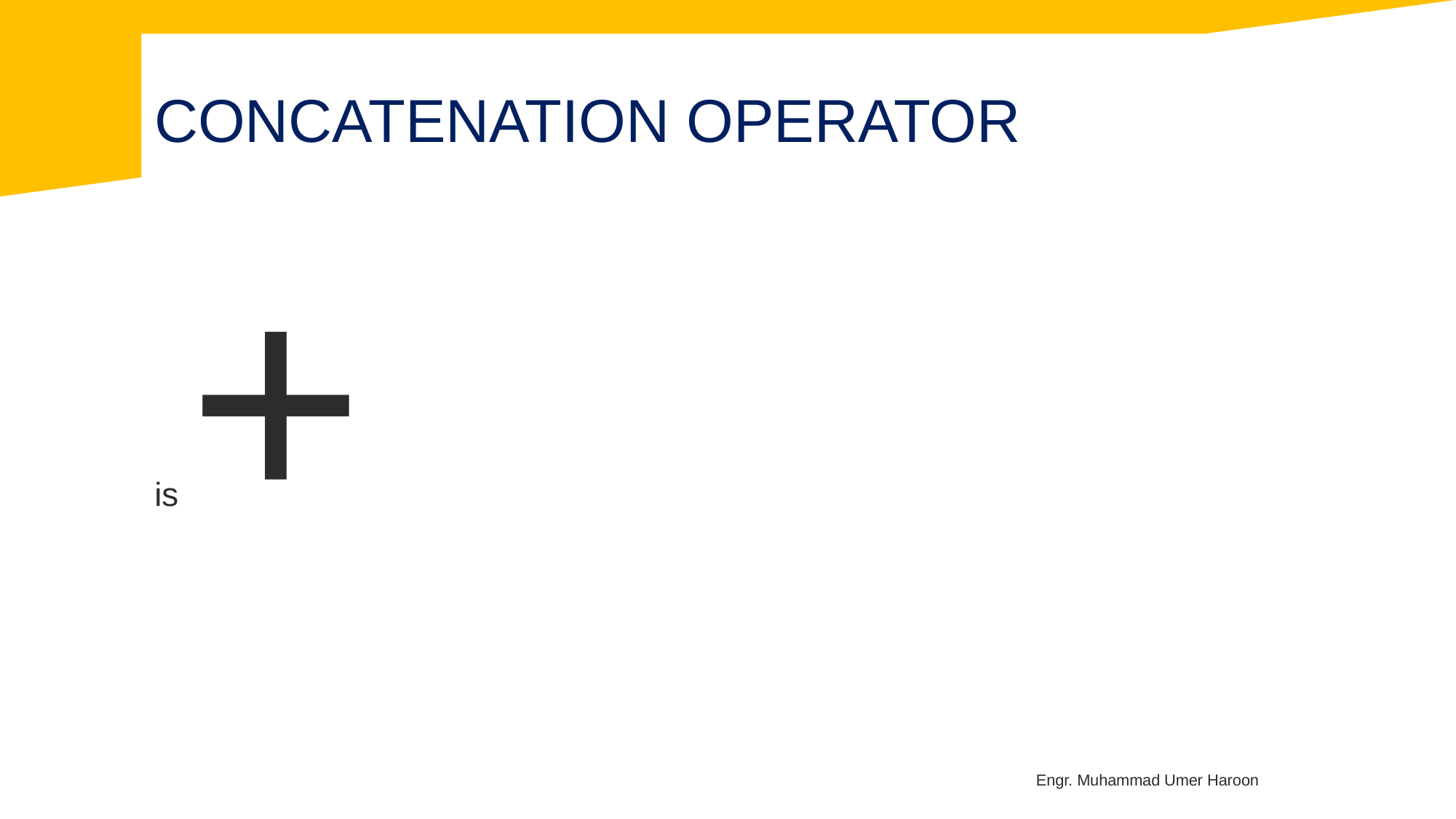

# Concatenation operator
is +
Engr. Muhammad Umer Haroon